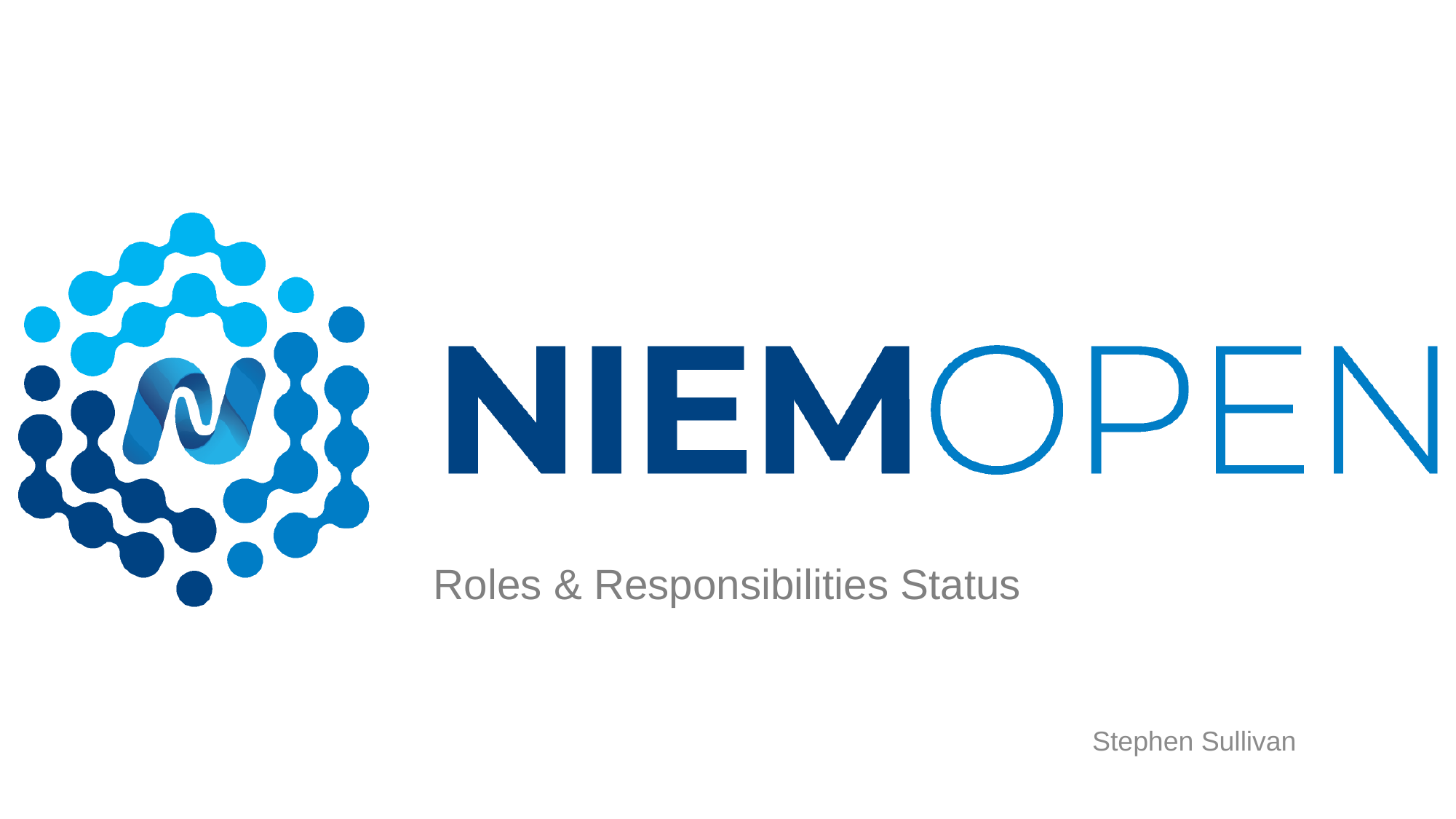

# Roles & Responsibilities Status
Stephen Sullivan